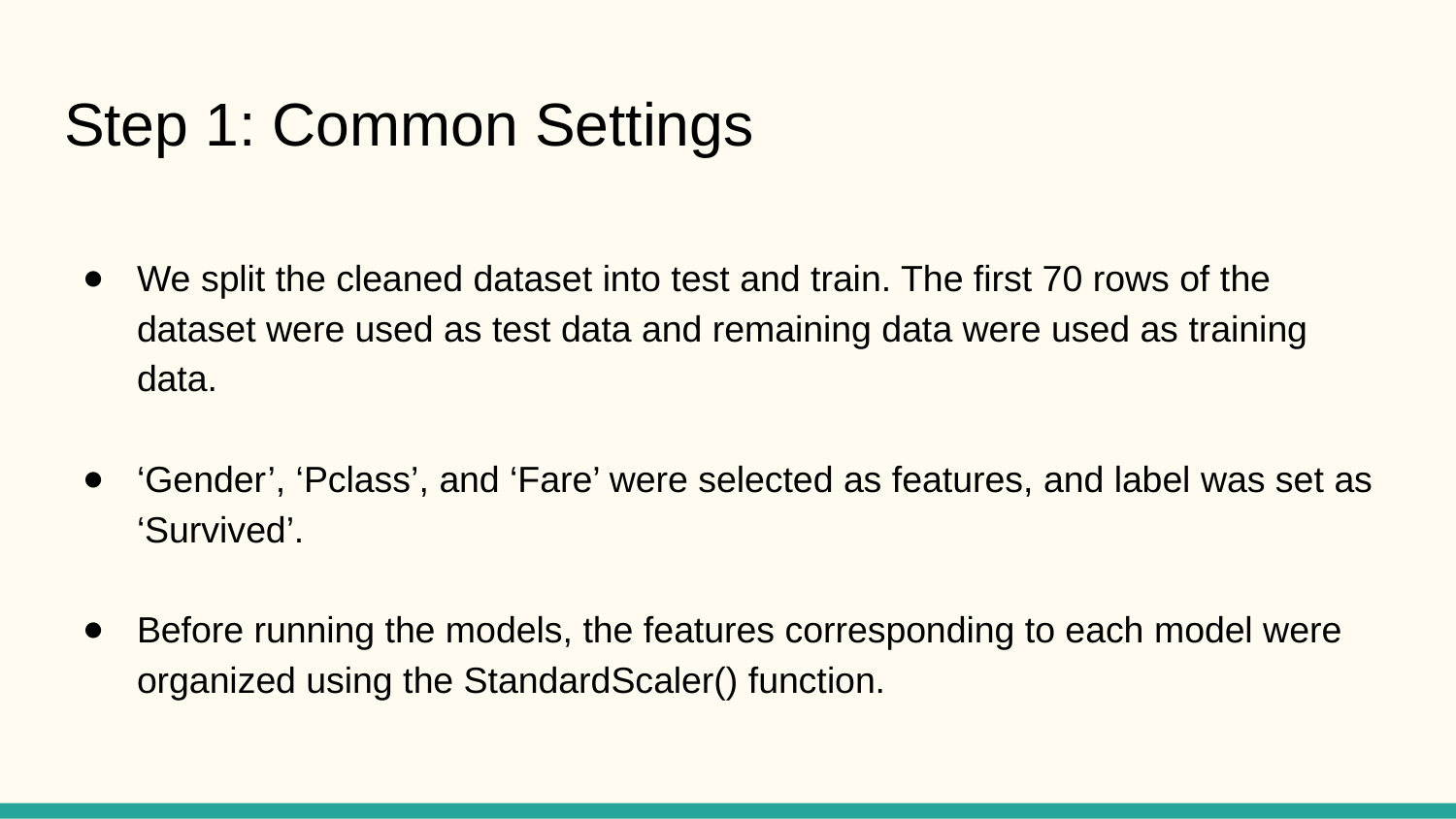

# Step 1: Common Settings
We split the cleaned dataset into test and train. The first 70 rows of the dataset were used as test data and remaining data were used as training data.

‘Gender’, ‘Pclass’, and ‘Fare’ were selected as features, and label was set as ‘Survived’.

Before running the models, the features corresponding to each model were organized using the StandardScaler() function.